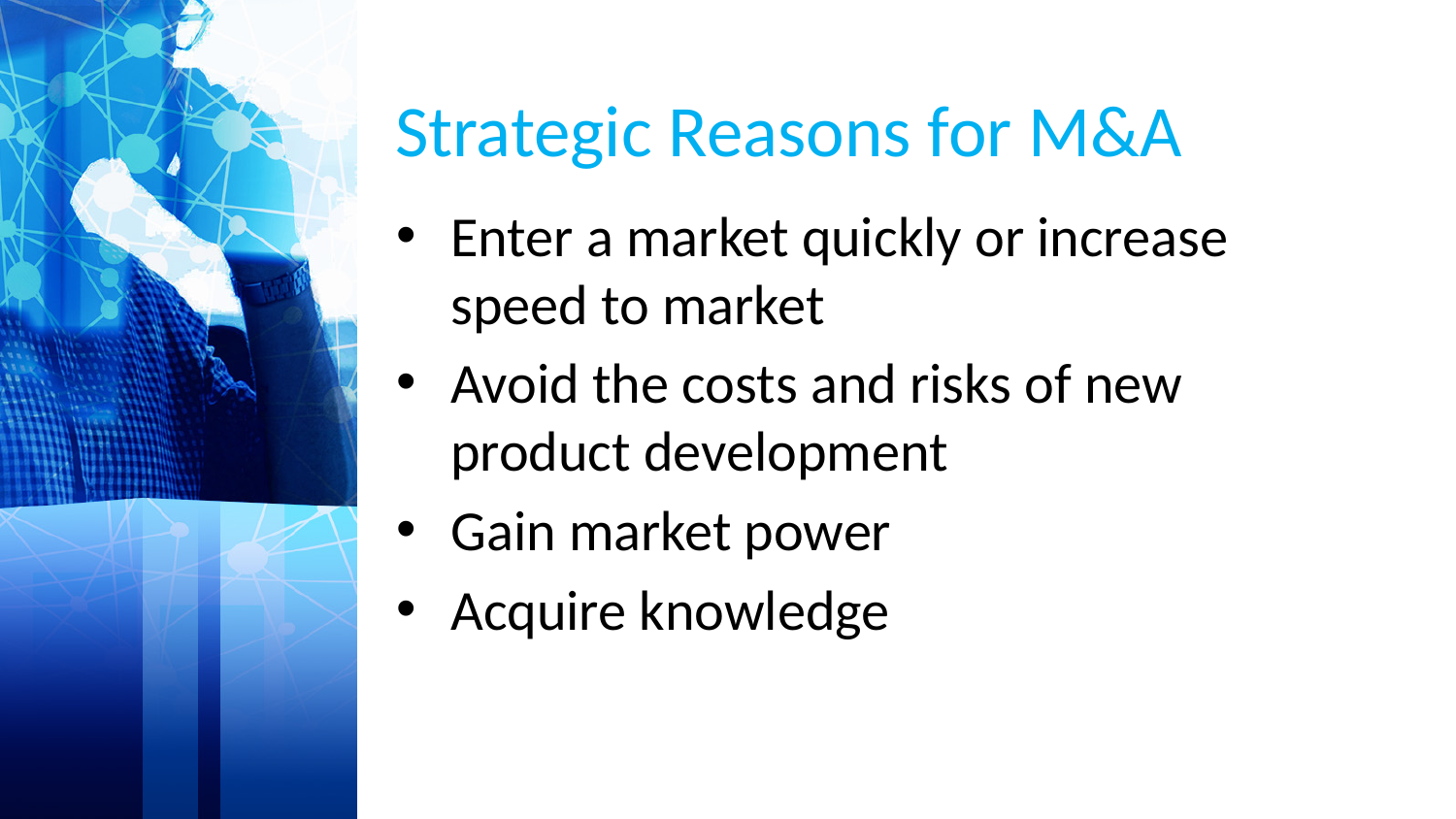

# Strategic Reasons for M&A
Enter a market quickly or increase speed to market
Avoid the costs and risks of new product development
Gain market power
Acquire knowledge